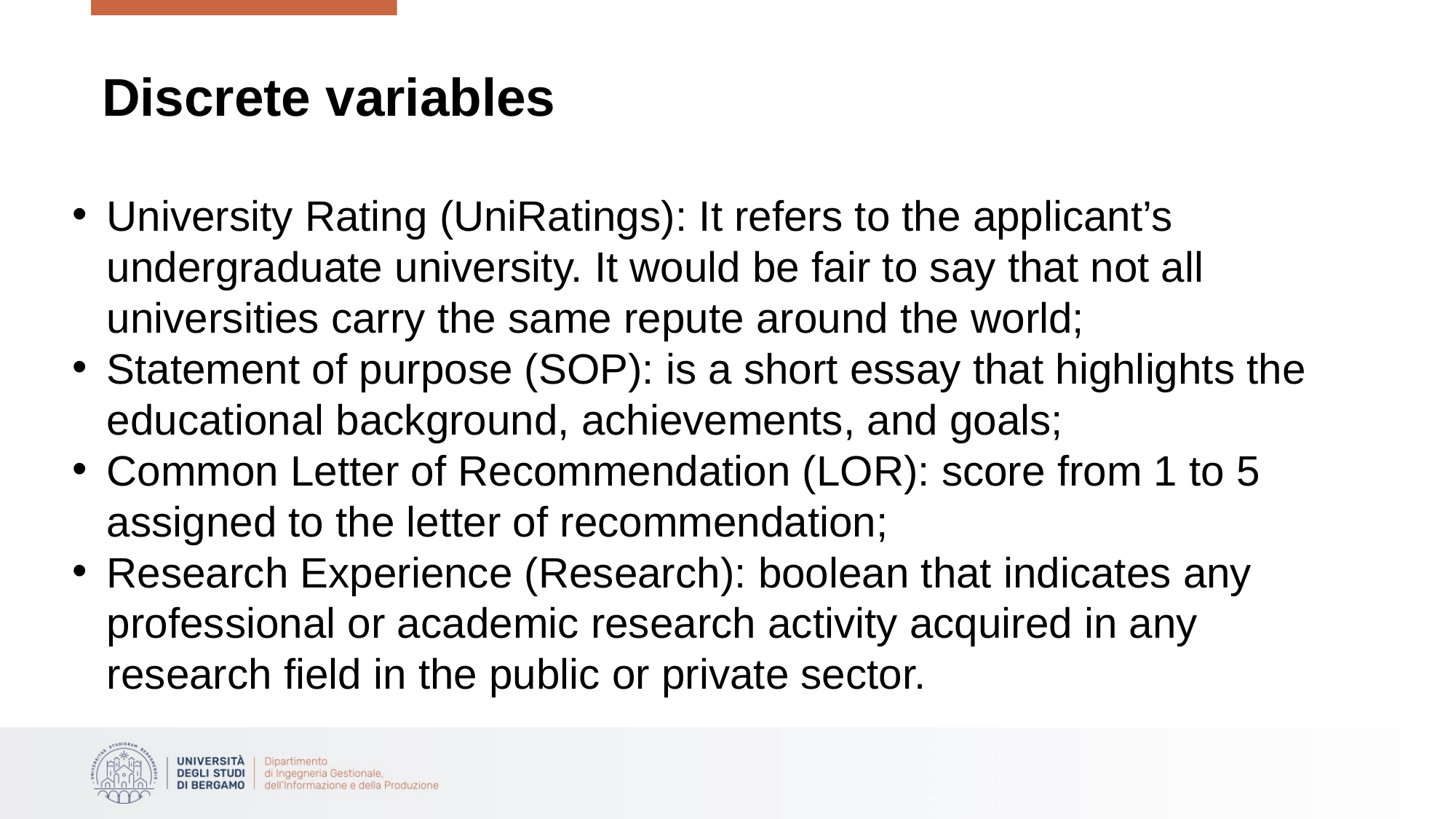

# Discrete variables
University Rating (UniRatings): It refers to the applicant’s undergraduate university. It would be fair to say that not all universities carry the same repute around the world;
Statement of purpose (SOP): is a short essay that highlights the educational background, achievements, and goals;
Common Letter of Recommendation (LOR): score from 1 to 5 assigned to the letter of recommendation;
Research Experience (Research): boolean that indicates any professional or academic research activity acquired in any research field in the public or private sector.